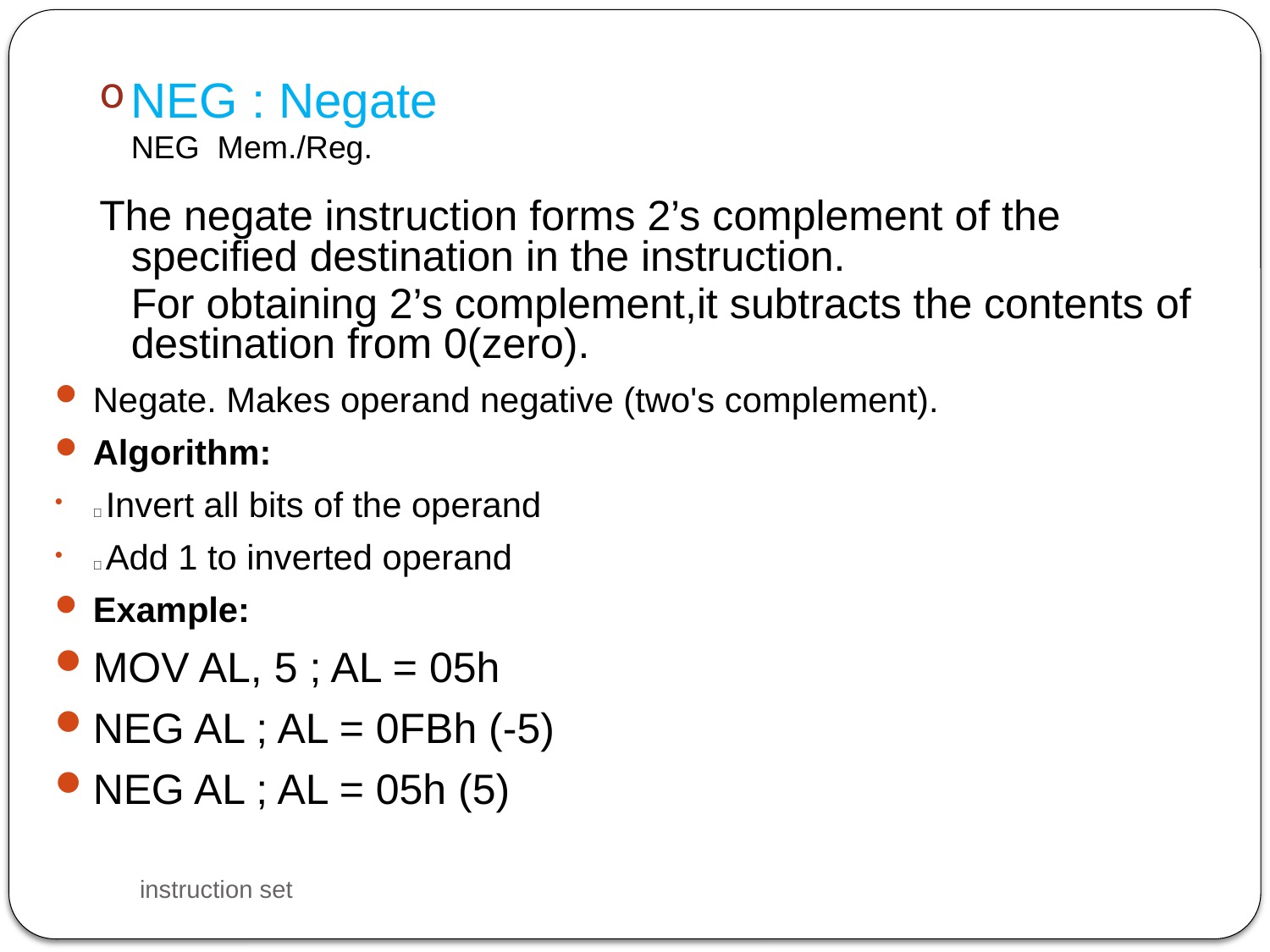

NEG : Negate
	NEG  Mem./Reg.

The negate instruction forms 2’s complement of the specified destination in the instruction.
	For obtaining 2’s complement,it subtracts the contents of destination from 0(zero).
Negate. Makes operand negative (two's complement).
Algorithm:
􀁺 Invert all bits of the operand
􀁺 Add 1 to inverted operand
Example:
MOV AL, 5 ; AL = 05h
NEG AL ; AL = 0FBh (-5)
NEG AL ; AL = 05h (5)
instruction set
31